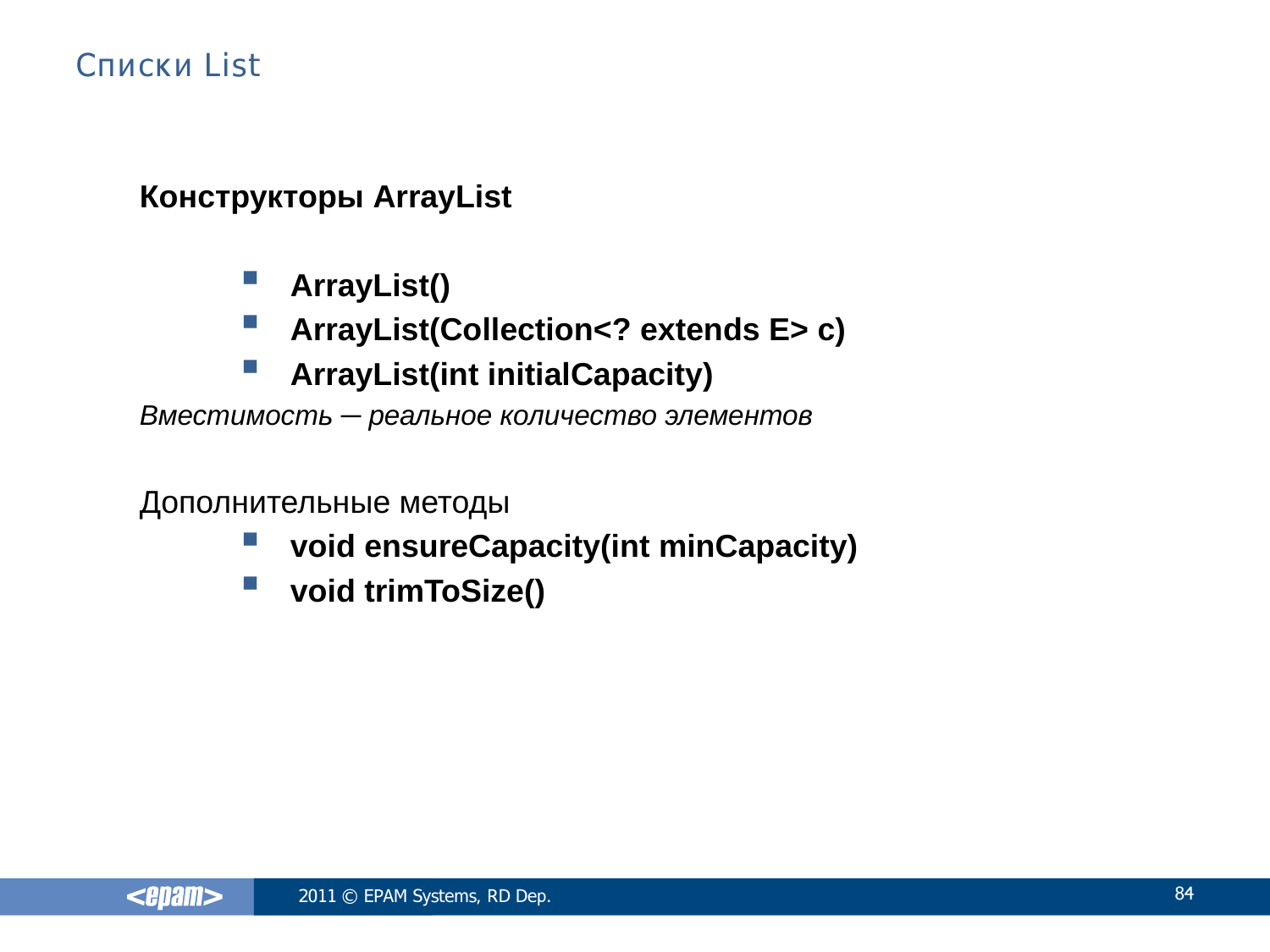

# Списки List
Конструкторы ArrayList

ArrayList()
ArrayList(Collection<? extends E> c)
ArrayList(int initialCapacity)
Вместимость ─ реальное количество элементов

Дополнительные методы
void ensureCapacity(int minCapacity)
void trimToSize()

84
2011 © EPAM Systems, RD Dep.